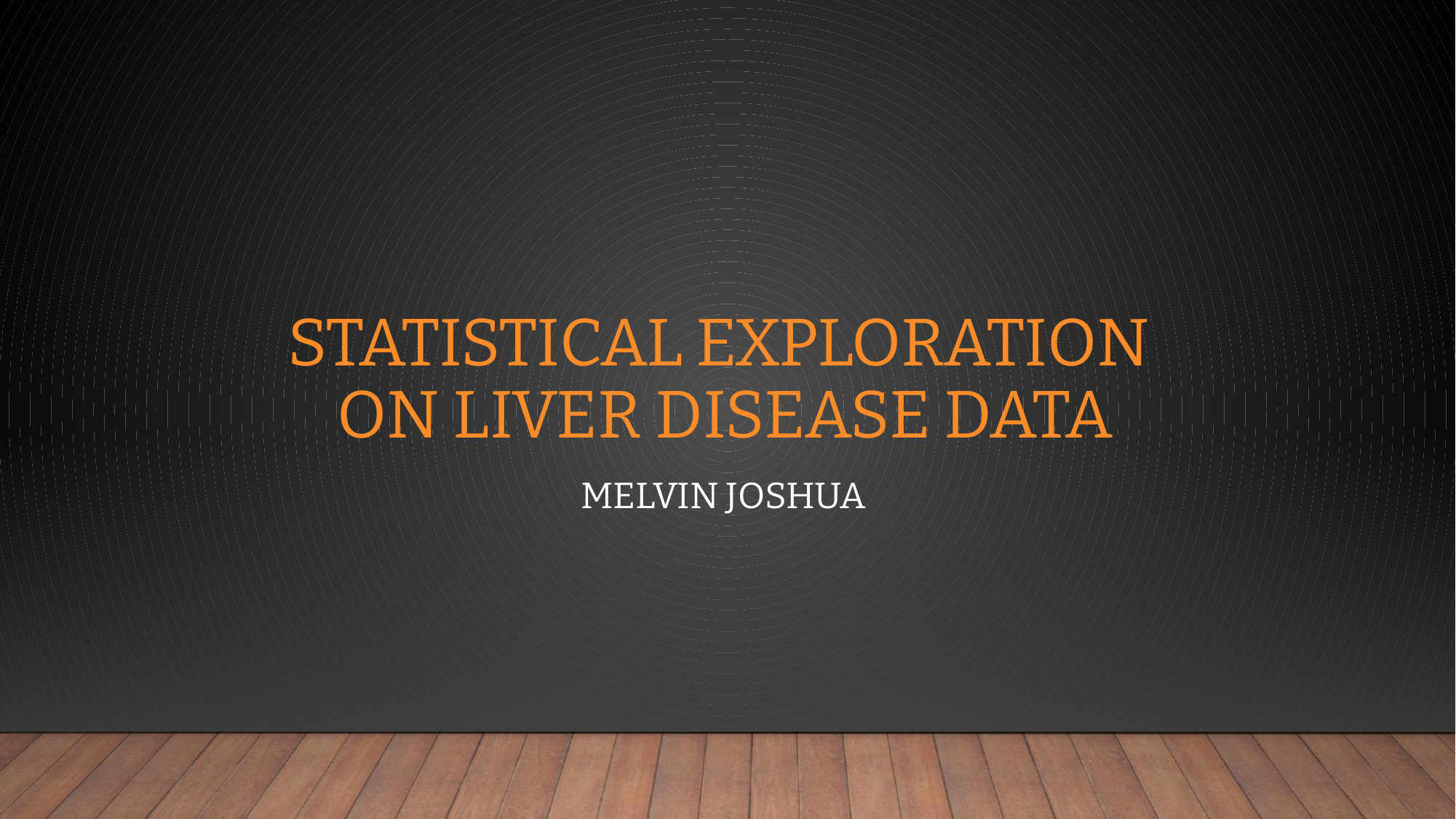

# Statistical Exploration on Liver Disease Data
Melvin Joshua